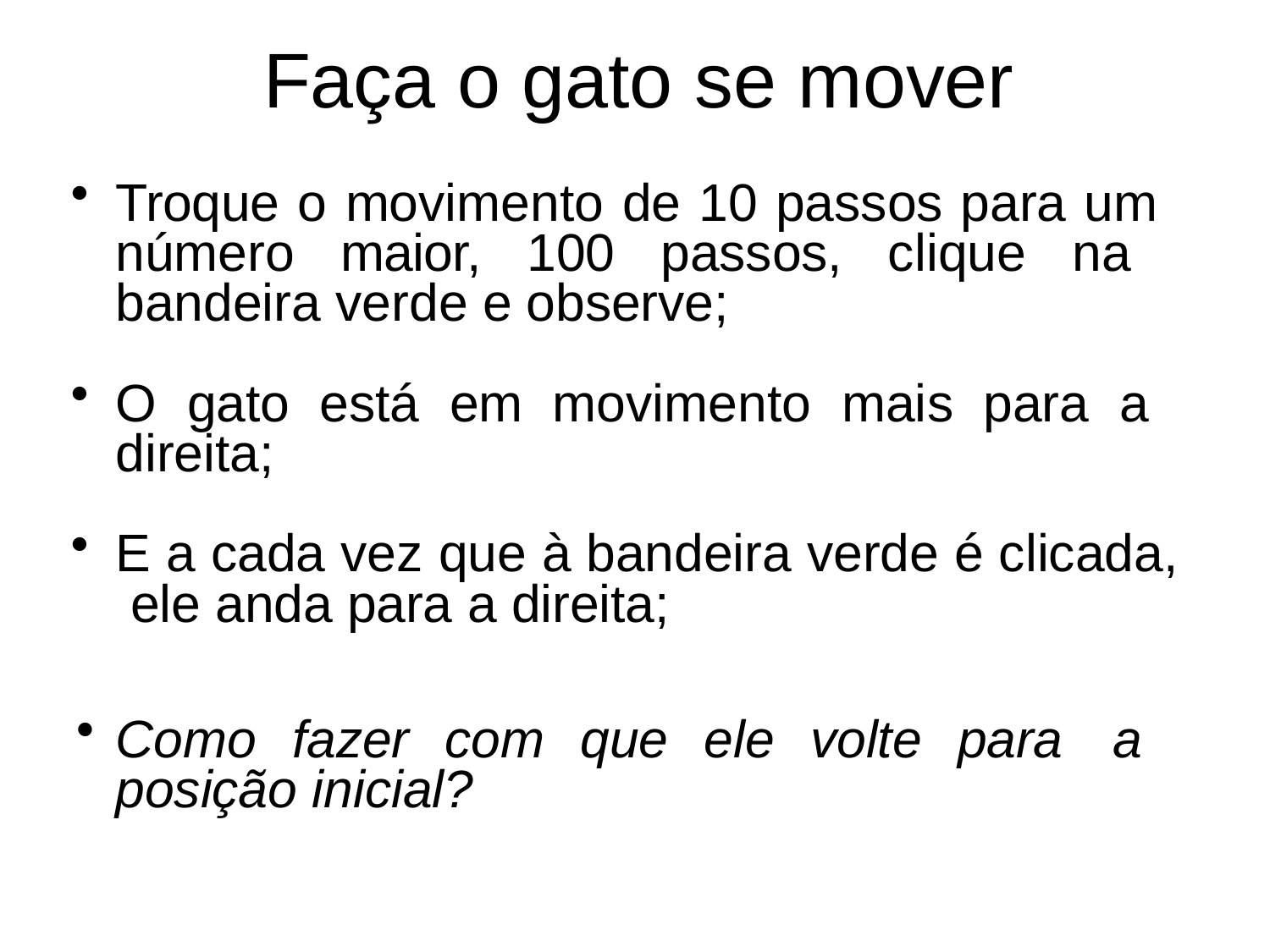

# Faça o gato se mover
Troque o movimento de 10 passos para um  número maior, 100 passos, clique na  bandeira verde e observe;
O gato está em movimento mais para a  direita;
E a cada vez que à bandeira verde é clicada,  ele anda para a direita;

Como fazer com que ele volte para a  posição inicial?